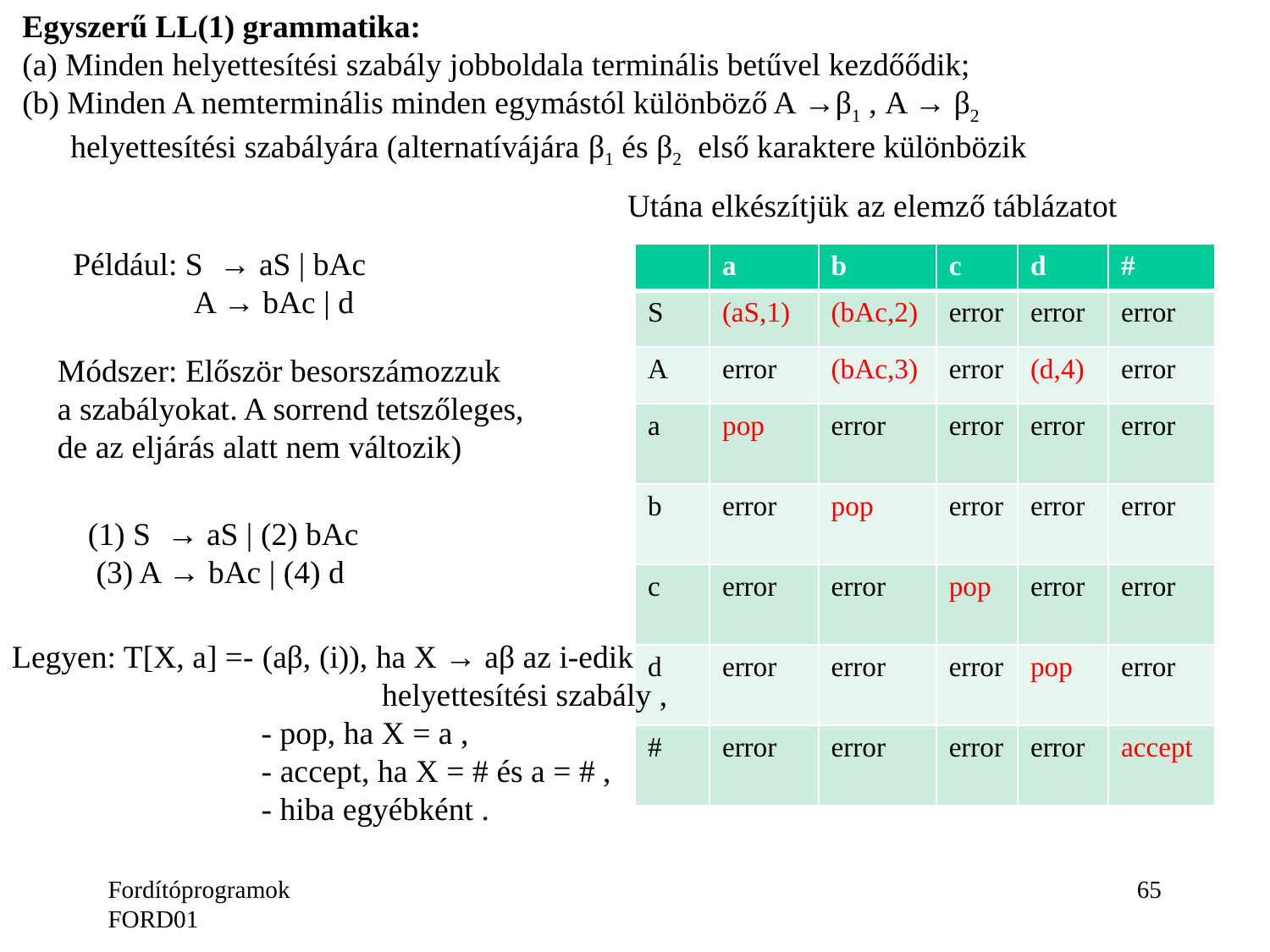

Egyszerű LL(1) grammatika:
(a) Minden helyettesítési szabály jobboldala terminális betűvel kezdőődik;
(b) Minden A nemterminális minden egymástól különböző A →β1 , A → β2
      helyettesítési szabályára (alternatívájára β1 és β2  első karaktere különbözik
Utána elkészítjük az elemző táblázatot
Például: S  → aS | bAc
               A → bAc | d
|  | a | b | c | d | # |
| --- | --- | --- | --- | --- | --- |
| S | (aS,1) | (bAc,2) | error | error | error |
| A | error | (bAc,3) | error | (d,4) | error |
| a | pop | error | error | error | error |
| b | error | pop | error | error | error |
| c | error | error | pop | error | error |
| d | error | error | error | pop | error |
| # | error | error | error | error | accept |
Módszer: Először besorszámozzuk
a szabályokat. A sorrend tetszőleges,
de az eljárás alatt nem változik)
(1) S  → aS | (2) bAc
 (3) A → bAc | (4) d
Legyen: T[X, a] =- (aβ, (i)), ha X → aβ az i-edik
                                              helyettesítési szabály ,
                               - pop, ha X = a ,
                               - accept, ha X = # és a = # ,
                               - hiba egyébként .
Fordítóprogramok FORD01
65